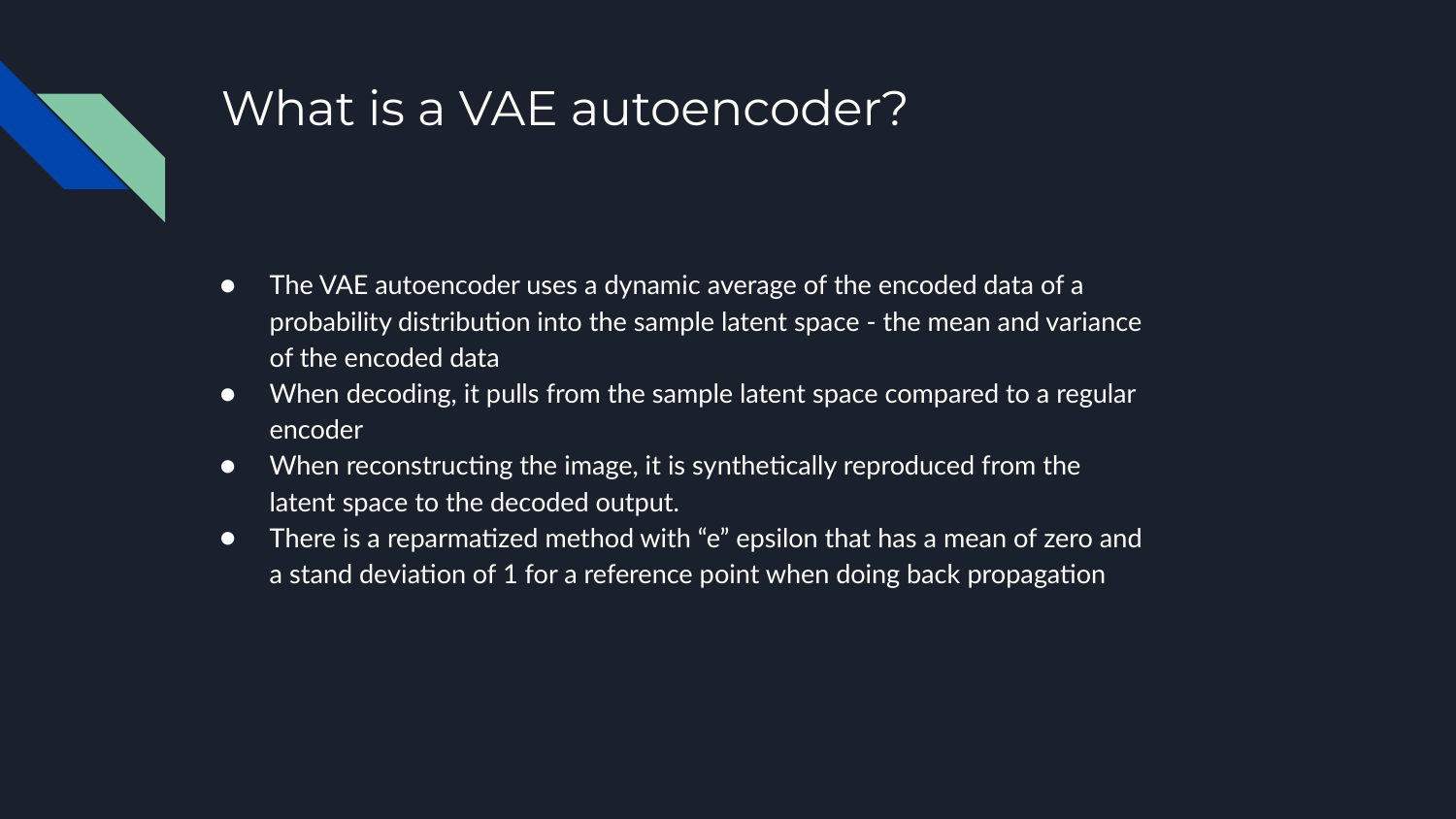

# What is a VAE autoencoder?
The VAE autoencoder uses a dynamic average of the encoded data of a probability distribution into the sample latent space - the mean and variance of the encoded data
When decoding, it pulls from the sample latent space compared to a regular encoder
When reconstructing the image, it is synthetically reproduced from the latent space to the decoded output.
There is a reparmatized method with “e” epsilon that has a mean of zero and a stand deviation of 1 for a reference point when doing back propagation